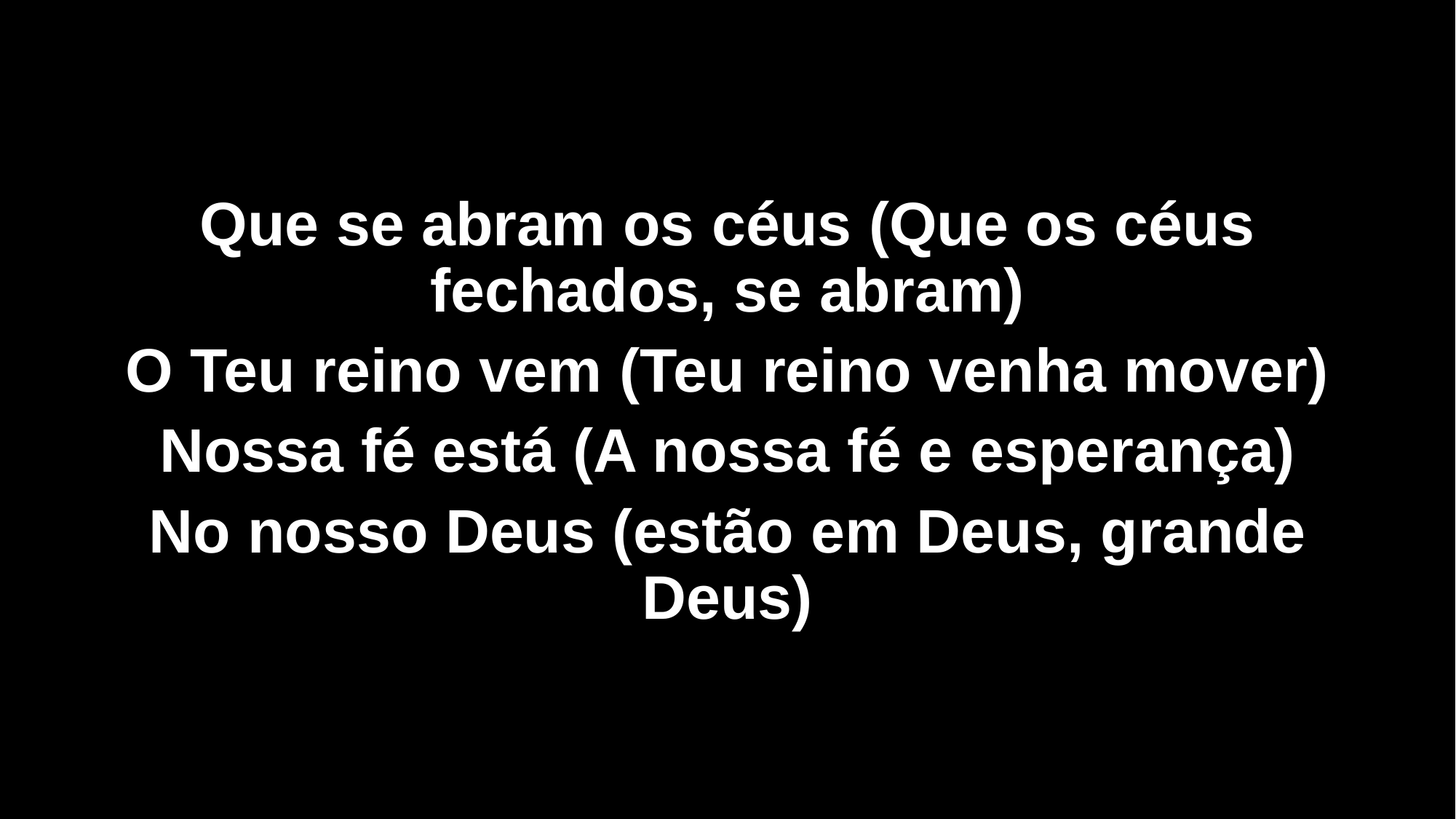

Que se abram os céus (Que os céus fechados, se abram)
O Teu reino vem (Teu reino venha mover)
Nossa fé está (A nossa fé e esperança)
No nosso Deus (estão em Deus, grande Deus)